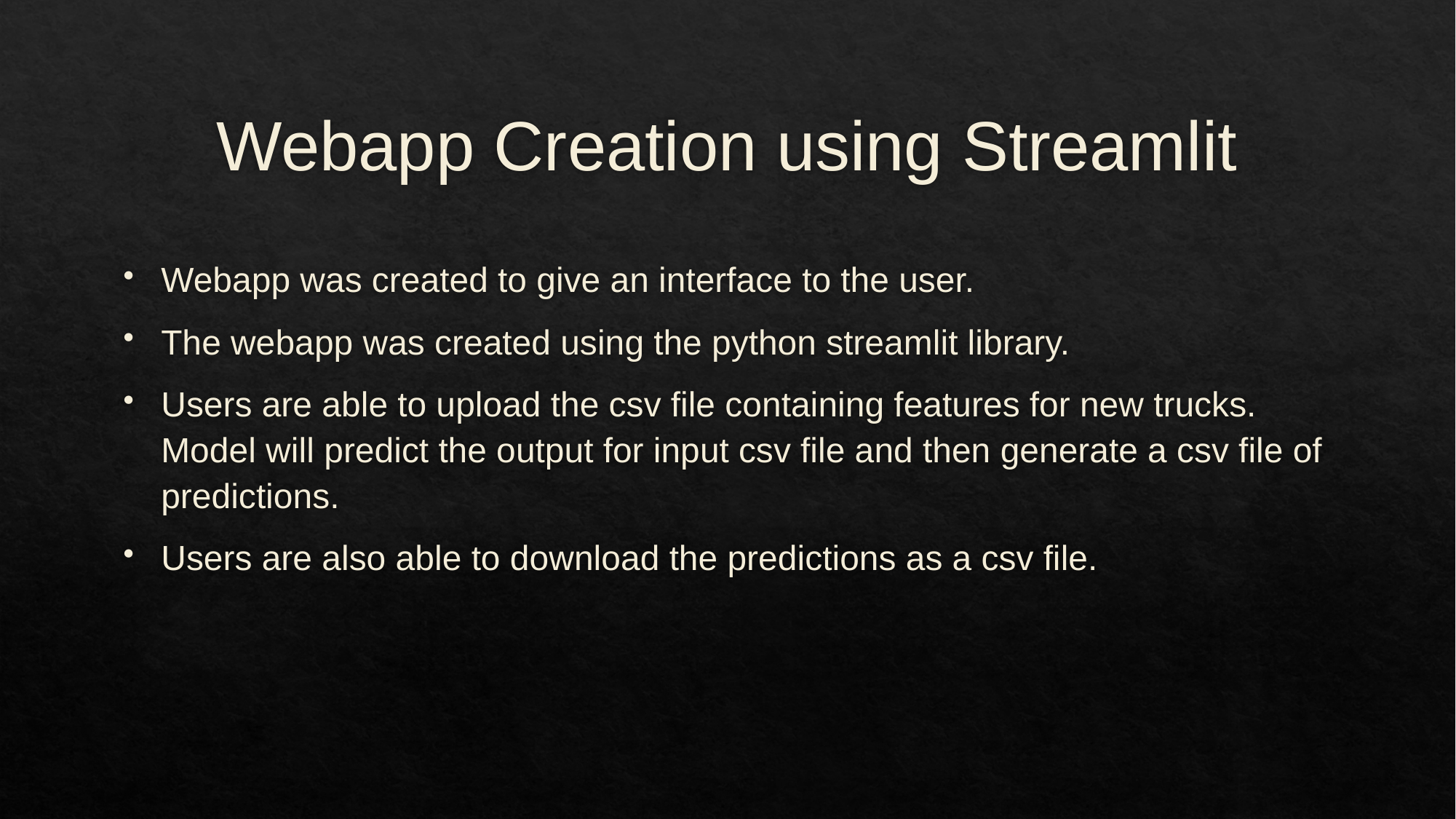

# Webapp Creation using Streamlit
Webapp was created to give an interface to the user.
The webapp was created using the python streamlit library.
Users are able to upload the csv file containing features for new trucks. Model will predict the output for input csv file and then generate a csv file of predictions.
Users are also able to download the predictions as a csv file.